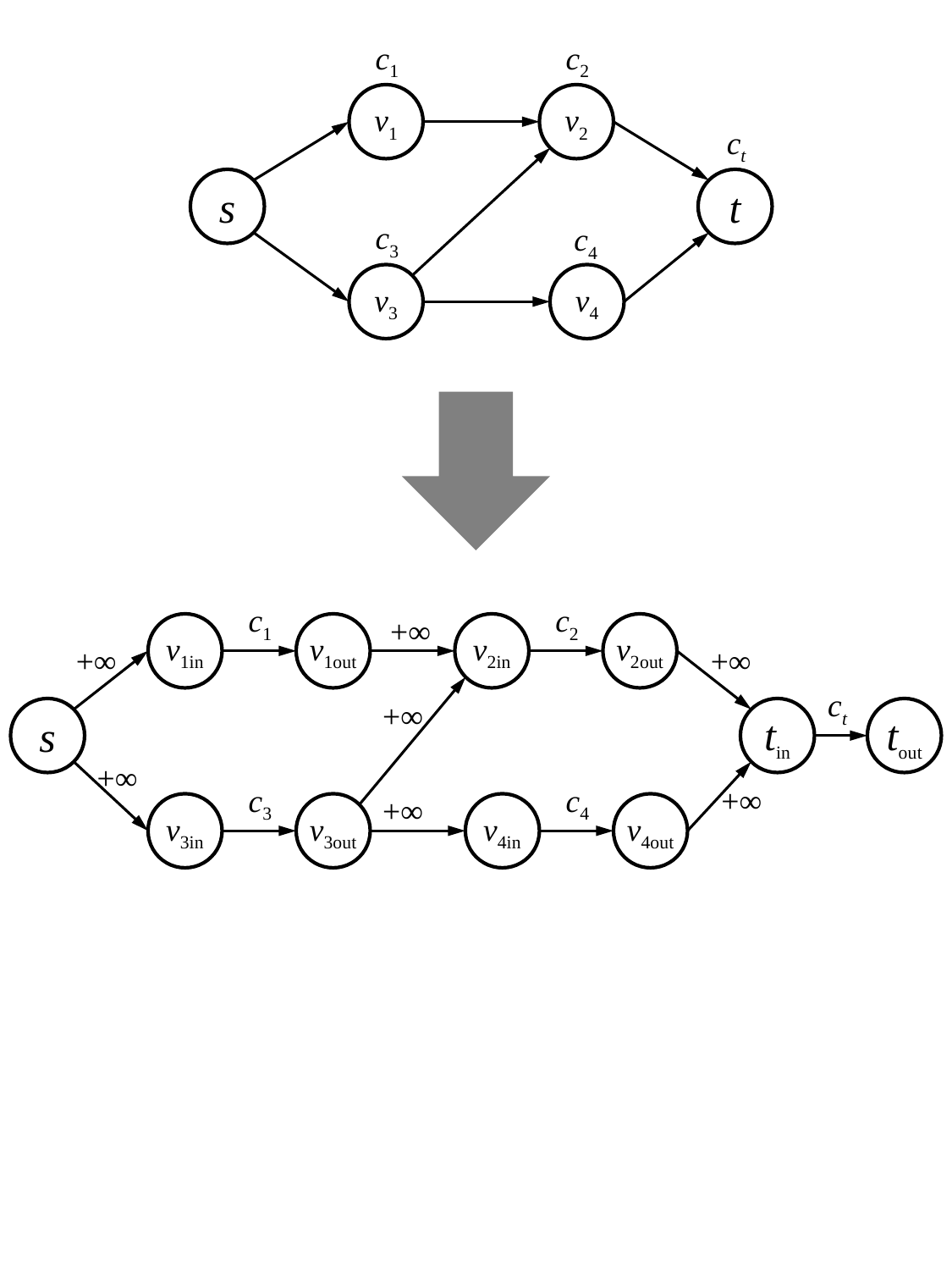

c1
c2
v1
v2
ct
s
t
c3
c4
v3
v4

c1
c2
+∞
v1in
v1out
v2in
v2out
+∞
+∞
ct
+∞
s
tin
tout
+∞
c3
c4
+∞
+∞
v3in
v3out
v4in
v4out